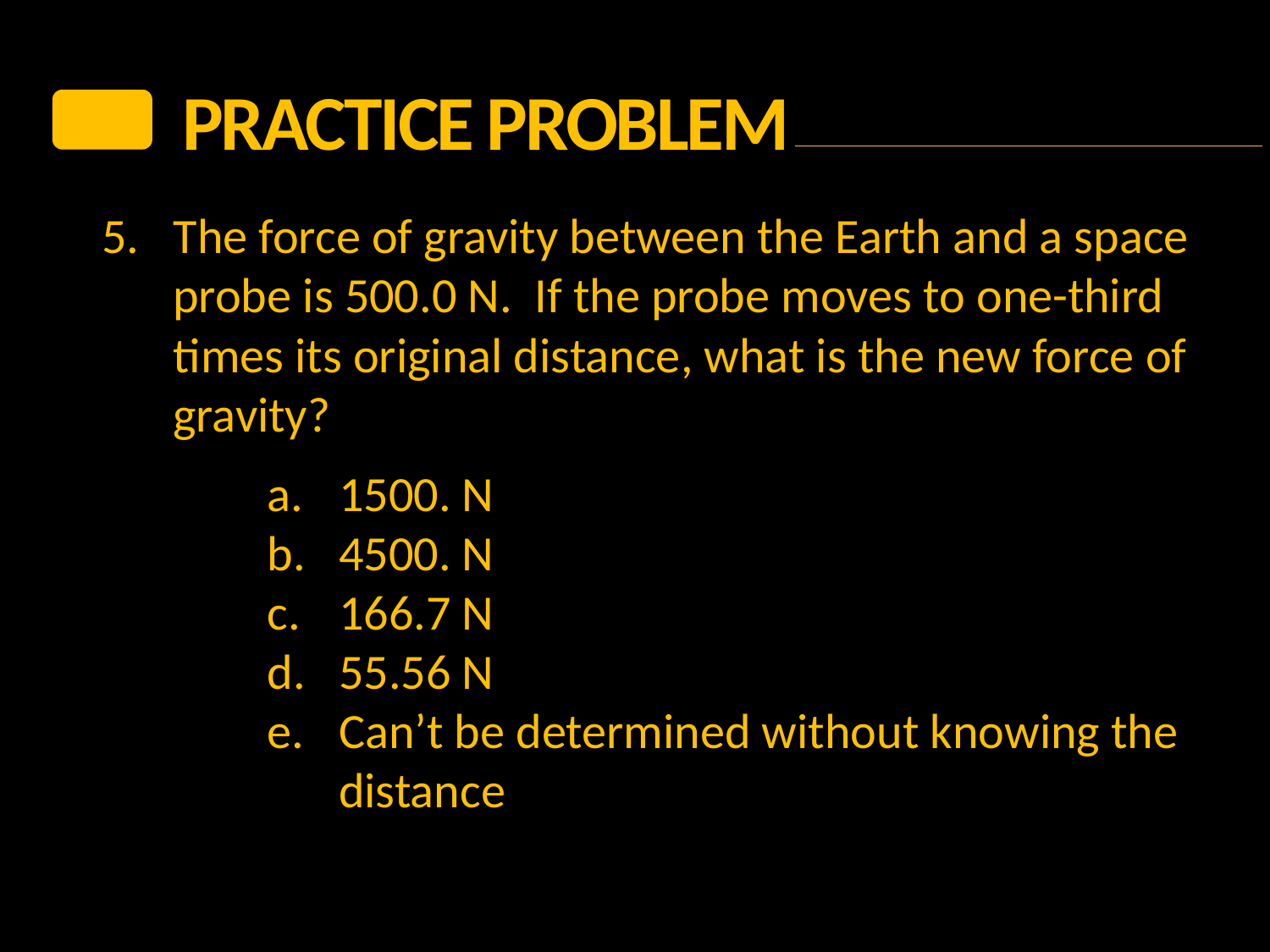

PRACTICE Problem

5.	The force of gravity between the Earth and a space probe is 500.0 N.  If the probe moves to one-third times its original distance, what is the new force of gravity?
1500. N
4500. N
166.7 N
55.56 N
Can’t be determined without knowing the distance